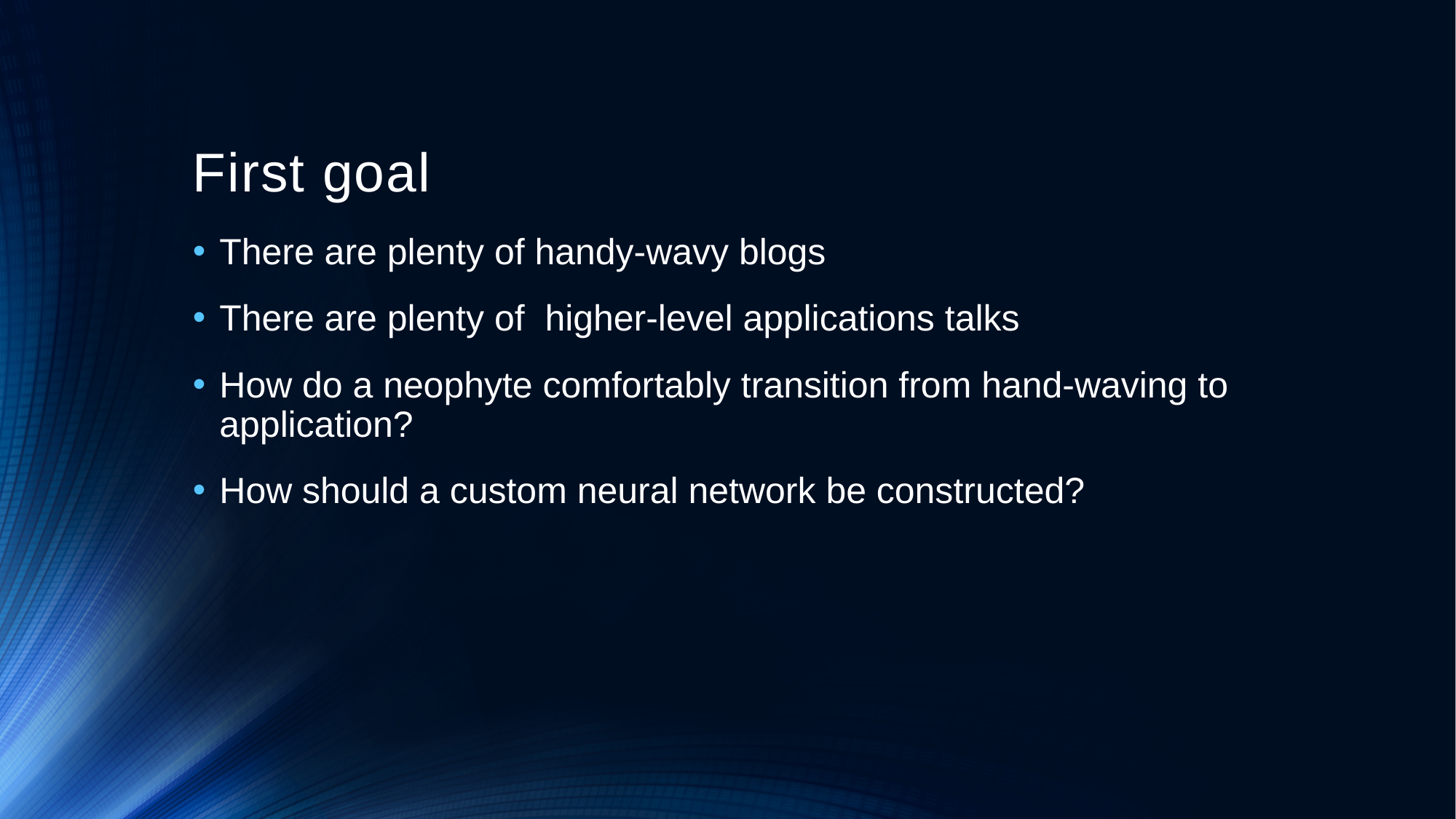

# First goal
There are plenty of handy-wavy blogs
There are plenty of  higher-level applications talks
How do a neophyte comfortably transition from hand-waving to application?
How should a custom neural network be constructed?